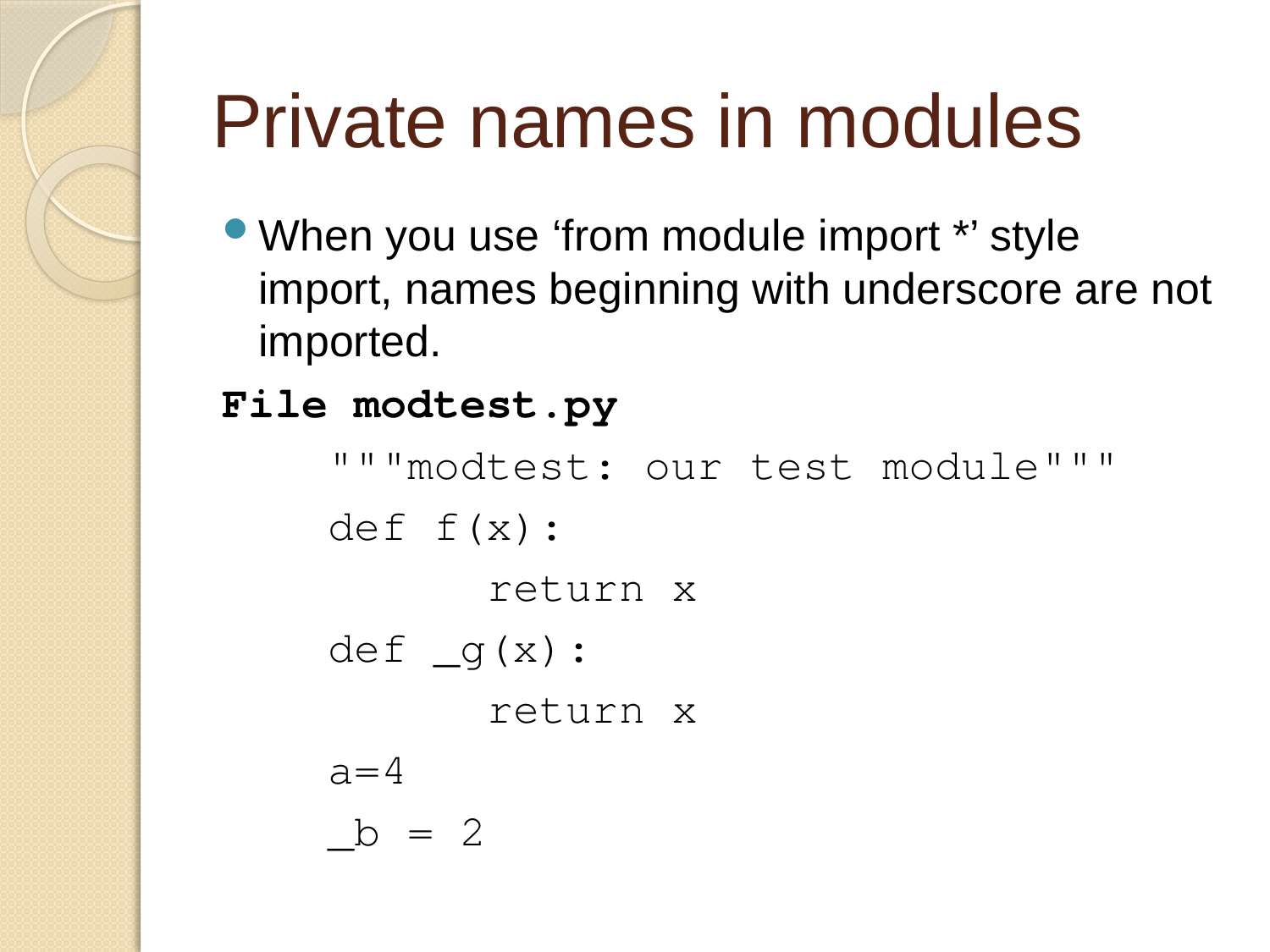

# Private names in modules
When you use ‘from module import *’ style import, names beginning with underscore are not imported.
File modtest.py
    """modtest: our test module"""
    def f(x):
          return x
    def _g(x):
          return x
    a=4
    _b = 2